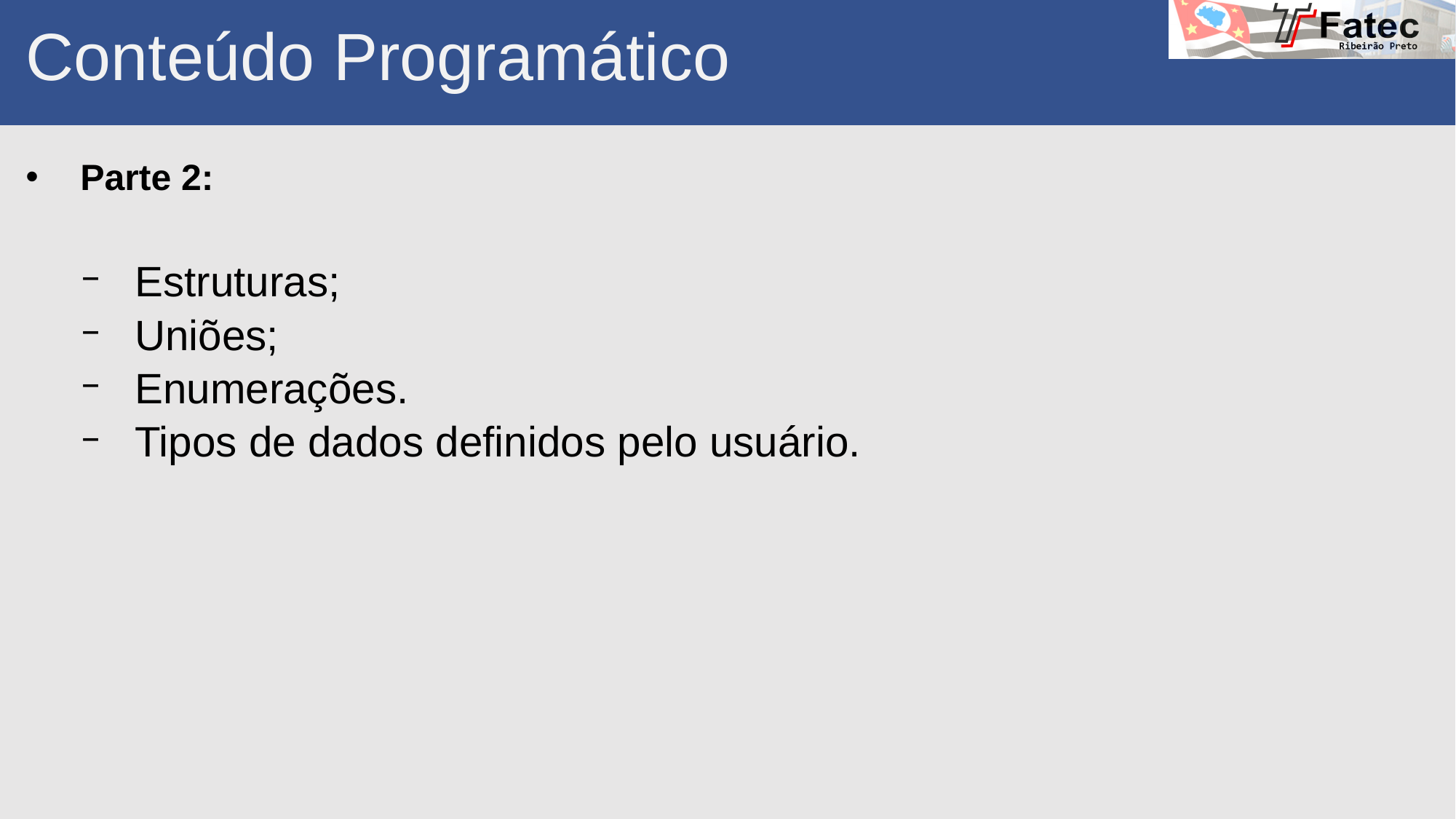

# Conteúdo Programático
Parte 2:

Estruturas;
Uniões;
Enumerações.
Tipos de dados definidos pelo usuário.